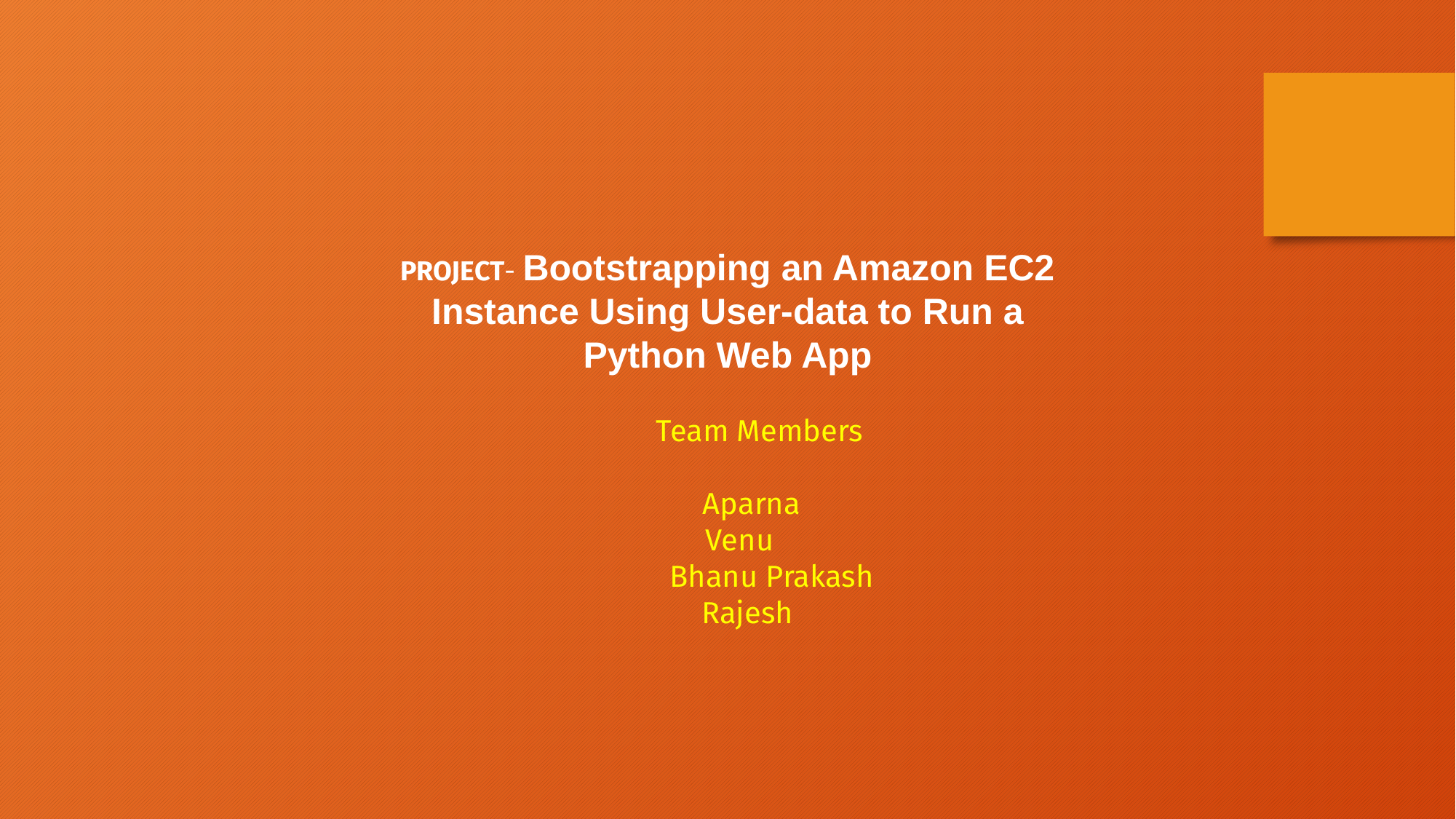

PROJECT- Bootstrapping an Amazon EC2 Instance Using User-data to Run a Python Web App

        Team Members

      Aparna
   Venu
           Bhanu Prakash
     Rajesh